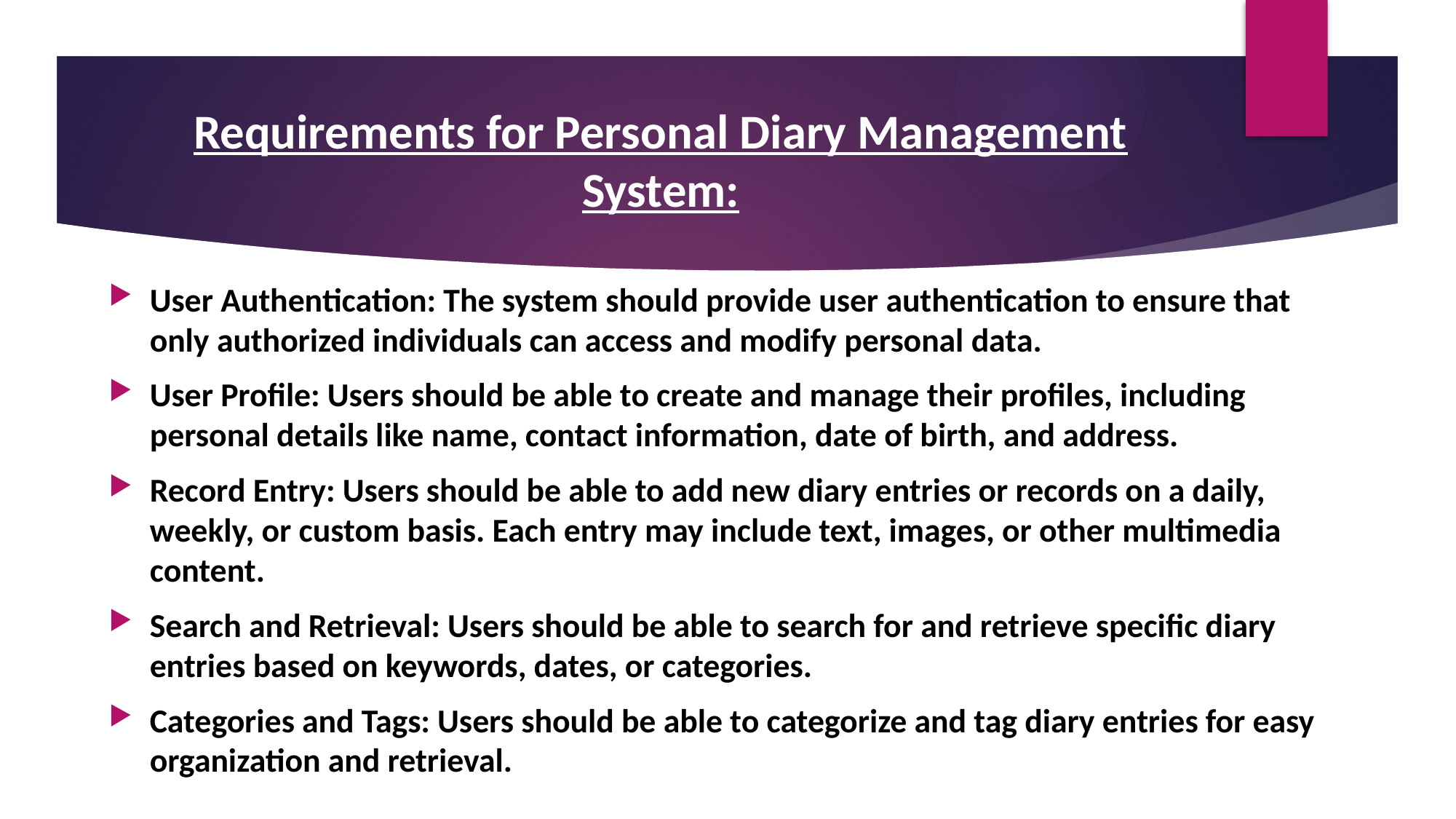

# Requirements for Personal Diary Management System:
User Authentication: The system should provide user authentication to ensure that only authorized individuals can access and modify personal data.
User Profile: Users should be able to create and manage their profiles, including personal details like name, contact information, date of birth, and address.
Record Entry: Users should be able to add new diary entries or records on a daily, weekly, or custom basis. Each entry may include text, images, or other multimedia content.
Search and Retrieval: Users should be able to search for and retrieve specific diary entries based on keywords, dates, or categories.
Categories and Tags: Users should be able to categorize and tag diary entries for easy organization and retrieval.